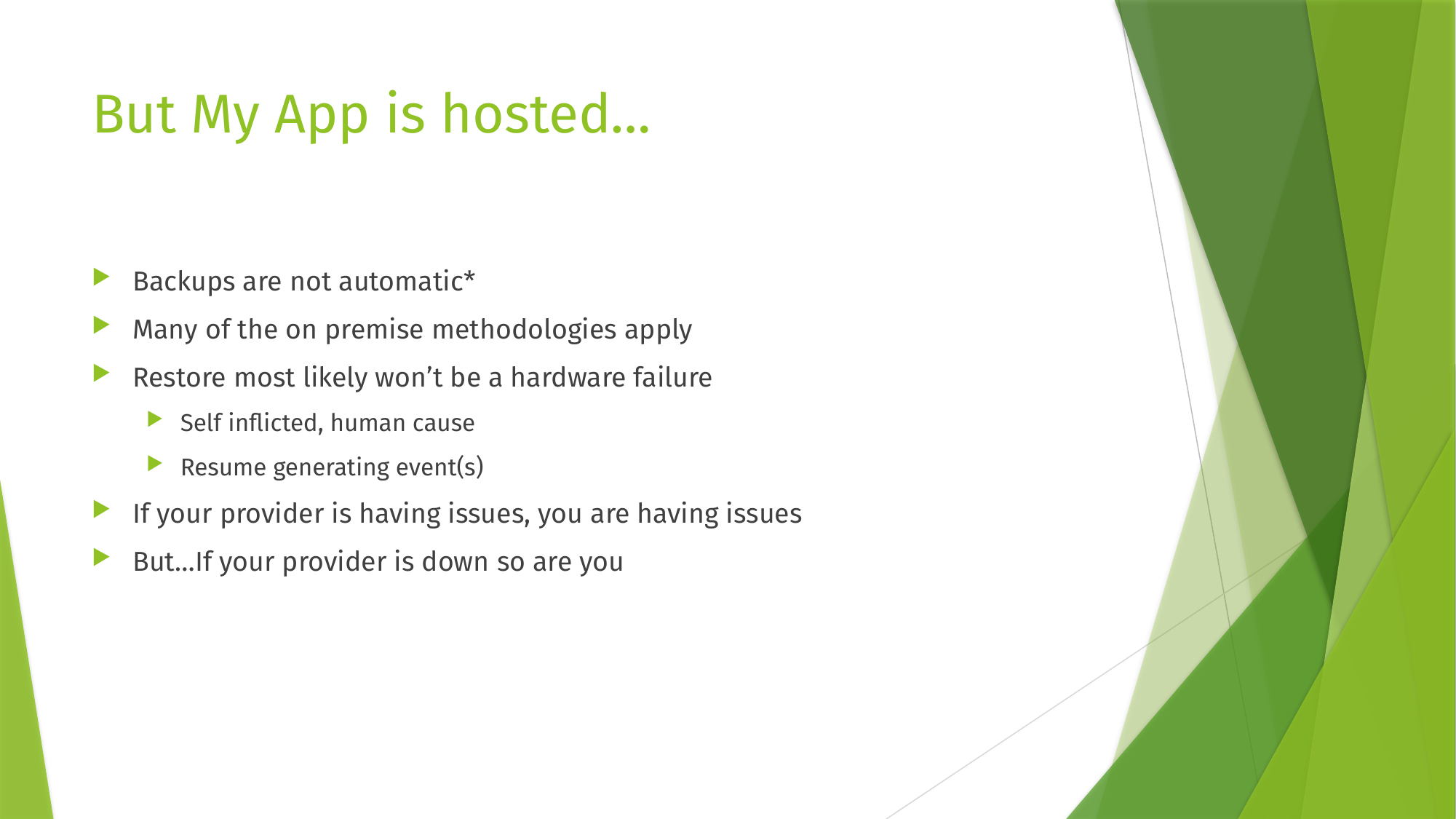

# But My App is hosted…
Backups are not automatic*
Many of the on premise methodologies apply
Restore most likely won’t be a hardware failure
Self inflicted, human cause
Resume generating event(s)
If your provider is having issues, you are having issues
But…If your provider is down so are you